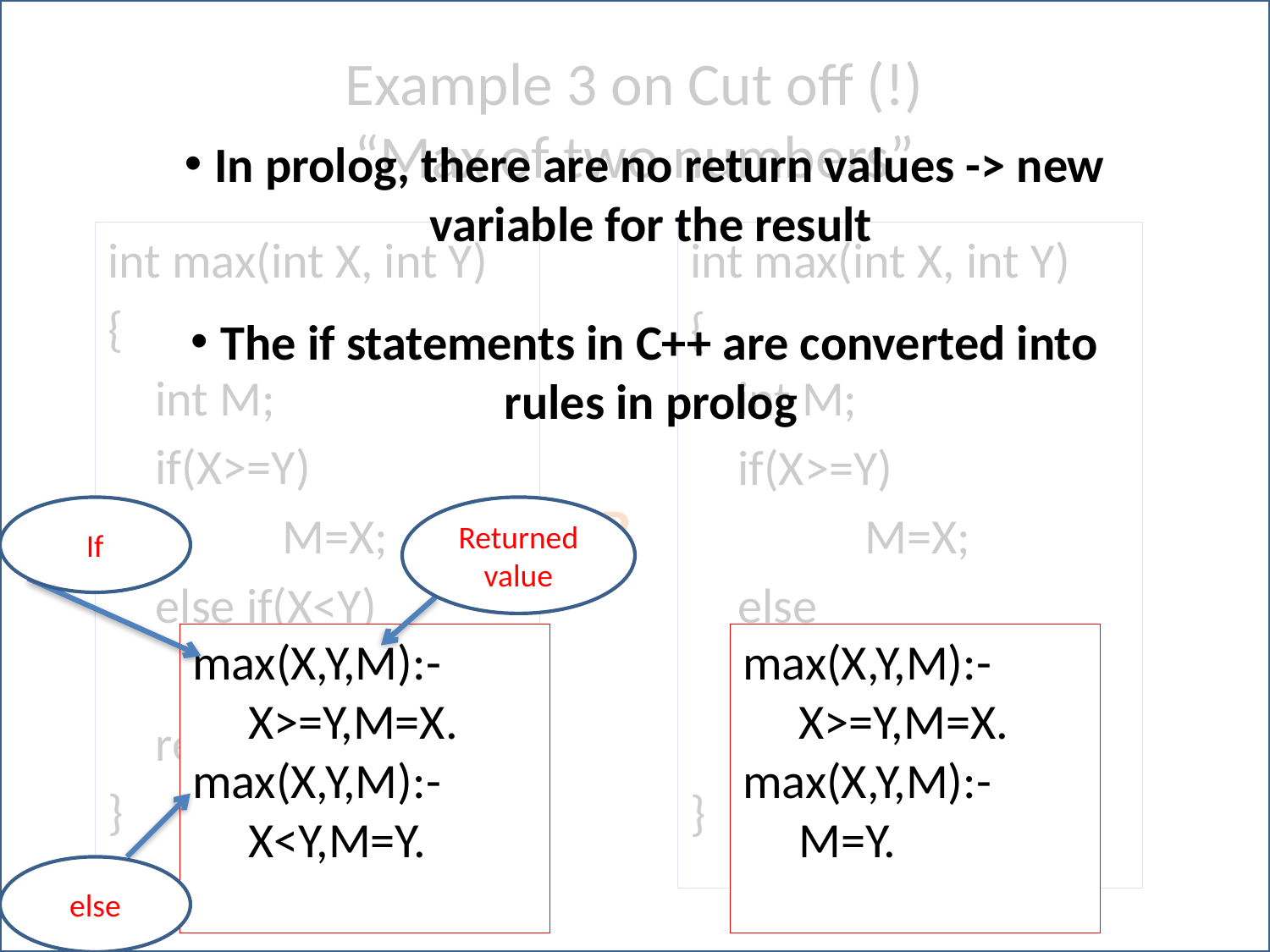

# Example 3 on Cut off (!) “Max of two numbers”
In prolog, there are no return values -> new variable for the result
The if statements in C++ are converted into rules in prolog
int max(int X, int Y)
{
	int M;
	if(X>=Y)
		M=X;
	else if(X<Y)
		M=Y;
	return M;
}
int max(int X, int Y)
{
	int M;
	if(X>=Y)
		M=X;
	else
		M=Y;
	return M;
}
OR
If
Returned value
max(X,Y,M):-
     X>=Y,M=X.
max(X,Y,M):-
     X<Y,M=Y.

max(X,Y,M):-
     X>=Y,M=X.
max(X,Y,M):-
     M=Y.

else